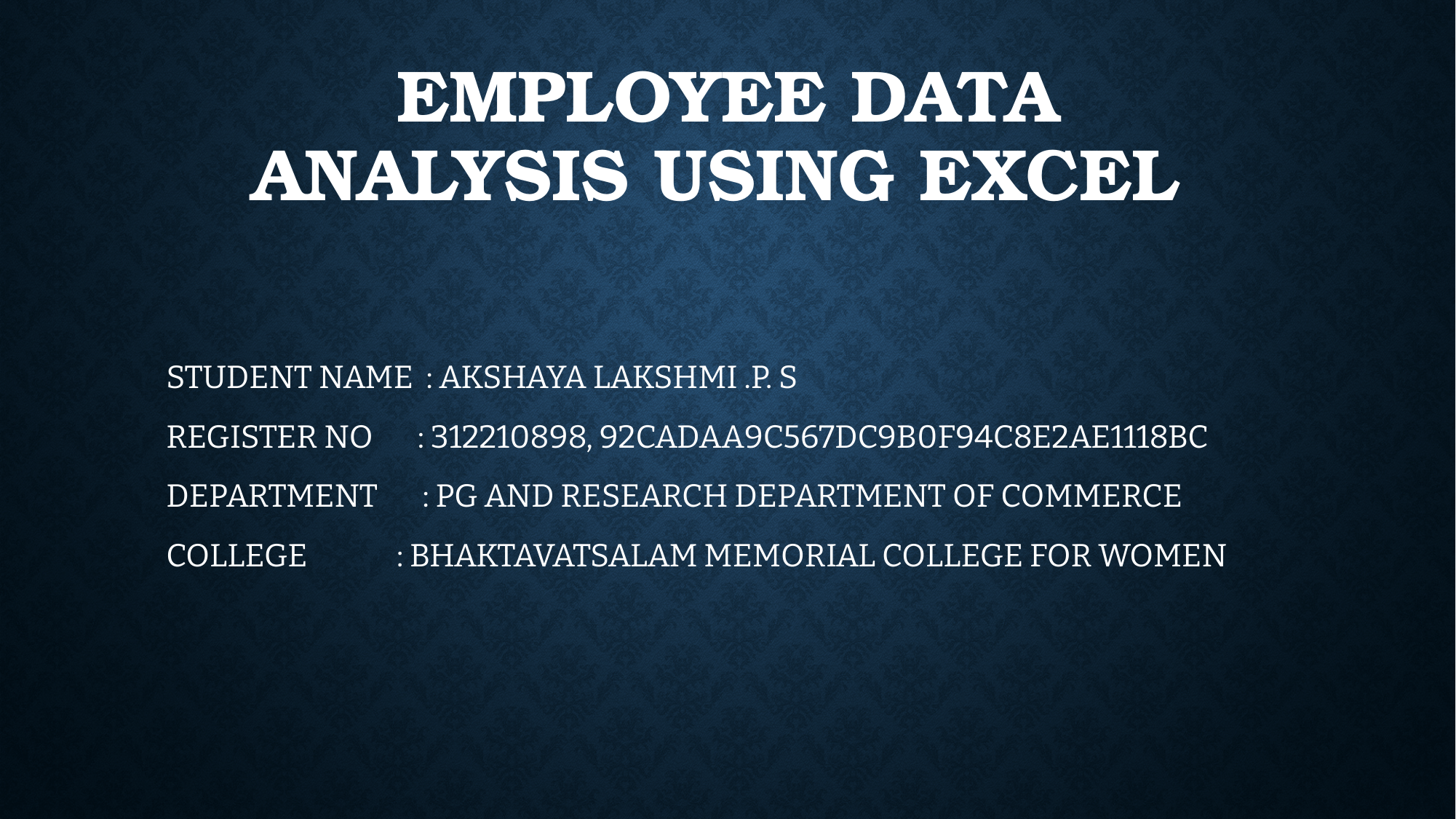

# Employee data analysis using excel
STUDENT NAME  : AKSHAYA LAKSHMI .P. S
REGISTER NO       : 312210898, 92CADAA9C567DC9B0F94C8E2AE1118BC
DEPARTMENT       : PG AND RESEARCH DEPARTMENT OF COMMERCE
COLLEGE              : BHAKTAVATSALAM MEMORIAL COLLEGE FOR WOMEN